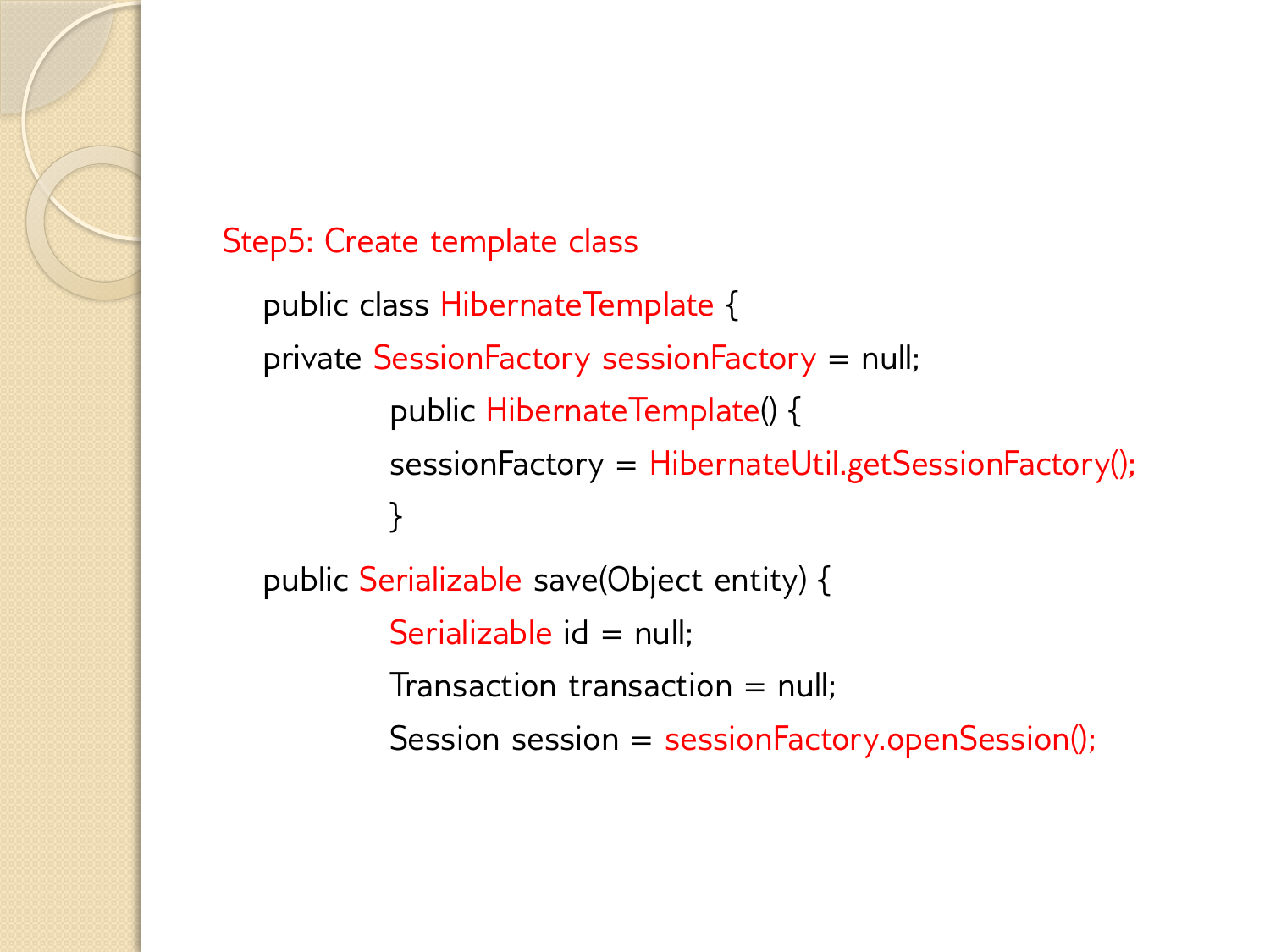

#
Step5: Create template class
	public class HibernateTemplate {
private SessionFactory sessionFactory = null;
	public HibernateTemplate() {
	sessionFactory = HibernateUtil.getSessionFactory();
	}
	public Serializable save(Object entity) {
	Serializable id = null;
	Transaction transaction = null;
	Session session = sessionFactory.openSession();